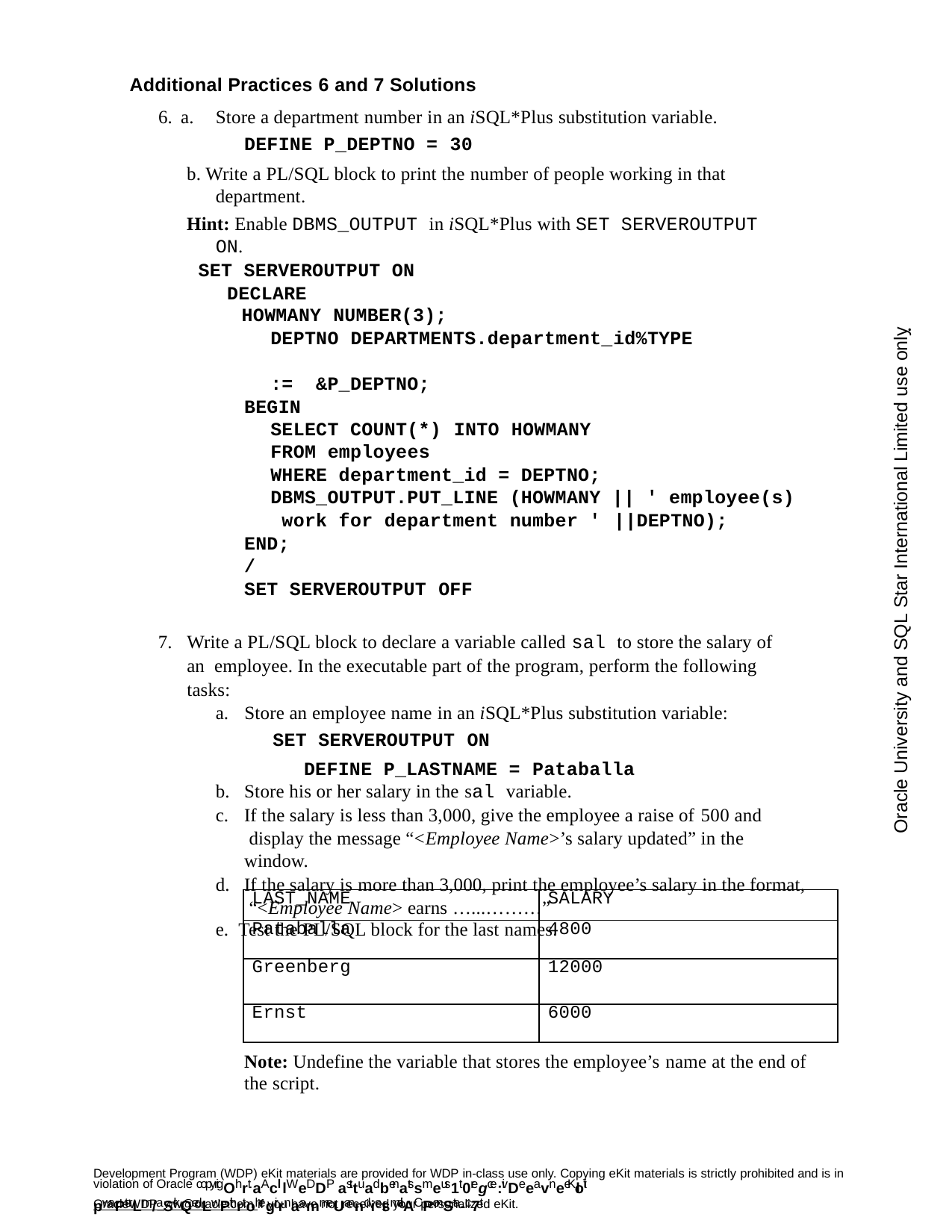

Additional Practices 6 and 7 Solutions
Store a department number in an iSQL*Plus substitution variable.
DEFINE P_DEPTNO = 30
b. Write a PL/SQL block to print the number of people working in that  department.
Hint: Enable DBMS_OUTPUT in iSQL*Plus with SET SERVEROUTPUT  ON.
SET SERVEROUTPUT ON  DECLARE
HOWMANY NUMBER(3);
6. a.
Oracle University and SQL Star International Limited use onlyฺ
DEPTNO DEPARTMENTS.department_id%TYPE	:=  &P_DEPTNO;
BEGIN
SELECT COUNT(*) INTO HOWMANY	FROM employees
WHERE department_id = DEPTNO;  DBMS_OUTPUT.PUT_LINE (HOWMANY || ' employee(s)  work for department number ' ||DEPTNO);
END;
/
SET SERVEROUTPUT OFF

Write a PL/SQL block to declare a variable called sal to store the salary of an  employee. In the executable part of the program, perform the following tasks:
Store an employee name in an iSQL*Plus substitution variable:
SET SERVEROUTPUT ON
DEFINE P_LASTNAME = Pataballa
Store his or her salary in the sal variable.
If the salary is less than 3,000, give the employee a raise of 500 and  display the message “<Employee Name>’s salary updated” in the  window.
If the salary is more than 3,000, print the employee’s salary in the format,  “<Employee Name> earns …...………”
Test the PL/SQL block for the last names.
| LAST\_NAME | SALARY |
| --- | --- |
| Pataballa | 4800 |
| Greenberg | 12000 |
| Ernst | 6000 |
Note: Undefine the variable that stores the employee’s name at the end of  the script.
Development Program (WDP) eKit materials are provided for WDP in-class use only. Copying eKit materials is strictly prohibited and is in
violation of Oracle copyrigOhrt.aAcll lWeDDP asttuadbenatssmeus1t0regce:ivDeeavn eeKloit pwaPterLm/aSrkQedLwPithrtohegirrnaammeUanndietsmail.ACPonSta-c7t
OracleWDP_ww@oracle.com if you have not received your personalized eKit.